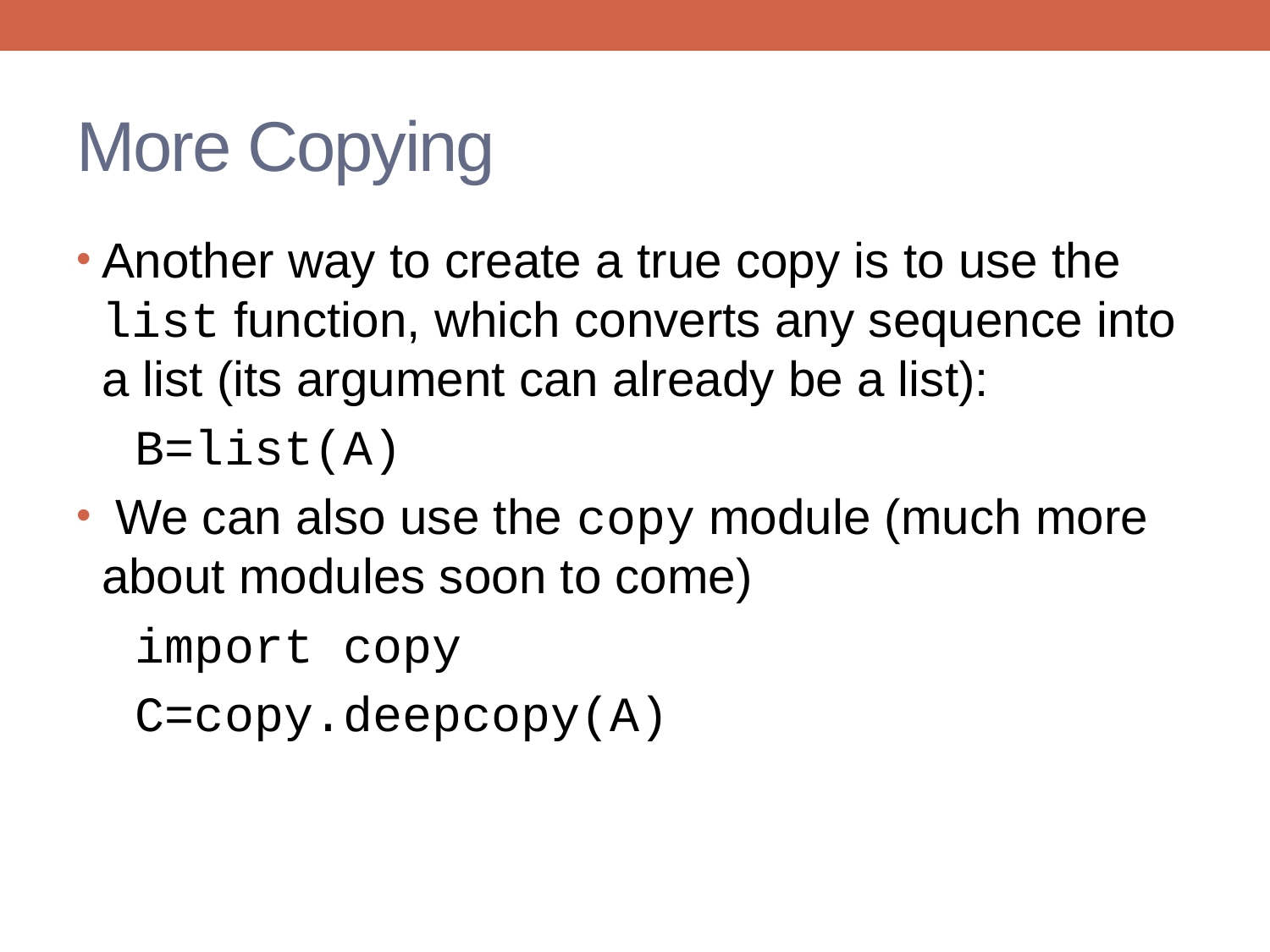

# More Copying
Another way to create a true copy is to use the list function, which converts any sequence into a list (its argument can already be a list):
  B=list(A)
 We can also use the copy module (much more about modules soon to come)
  import copy
  C=copy.deepcopy(A)